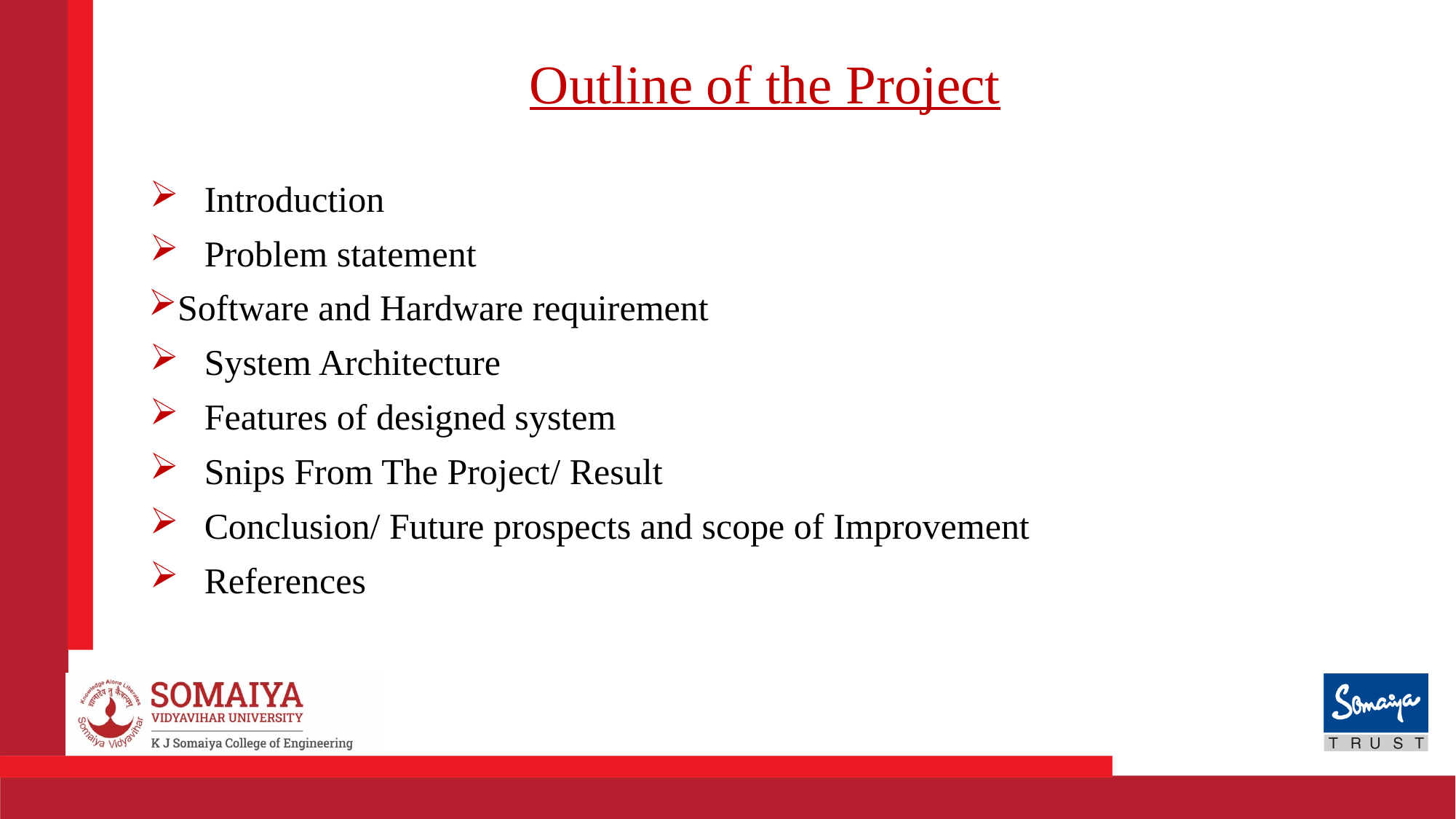

# Outline of the Project
Introduction
Problem statement
Software and Hardware requirement
System Architecture
Features of designed system
Snips From The Project/ Result
Conclusion/ Future prospects and scope of Improvement
References